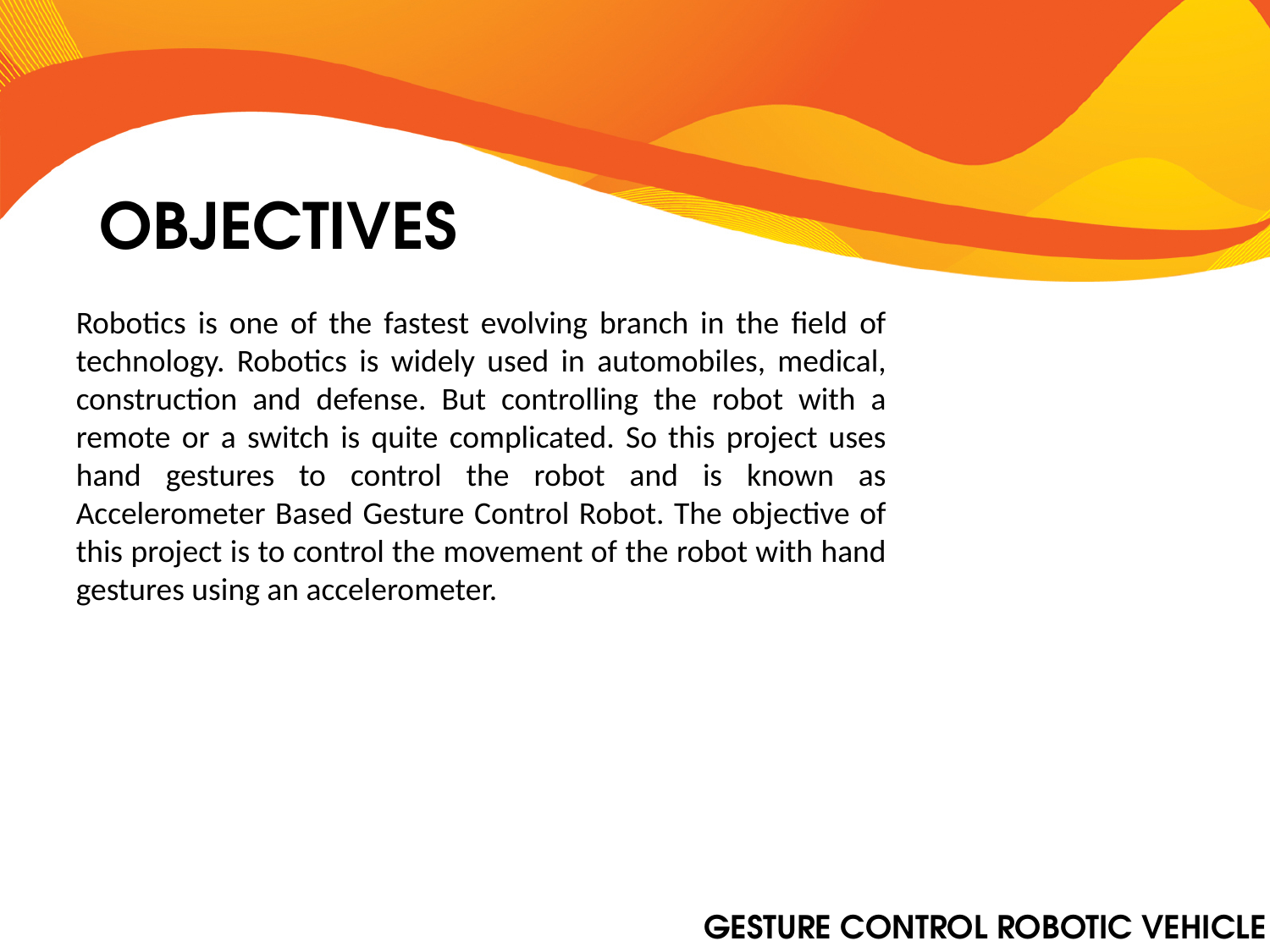

OBJECTIVES
Robotics is one of the fastest evolving branch in the field of technology. Robotics is widely used in automobiles, medical, construction and defense. But controlling the robot with a remote or a switch is quite complicated. So this project uses hand gestures to control the robot and is known as Accelerometer Based Gesture Control Robot. The objective of this project is to control the movement of the robot with hand gestures using an accelerometer.

GESTURE CONTROL ROBOTIC VEHICLE